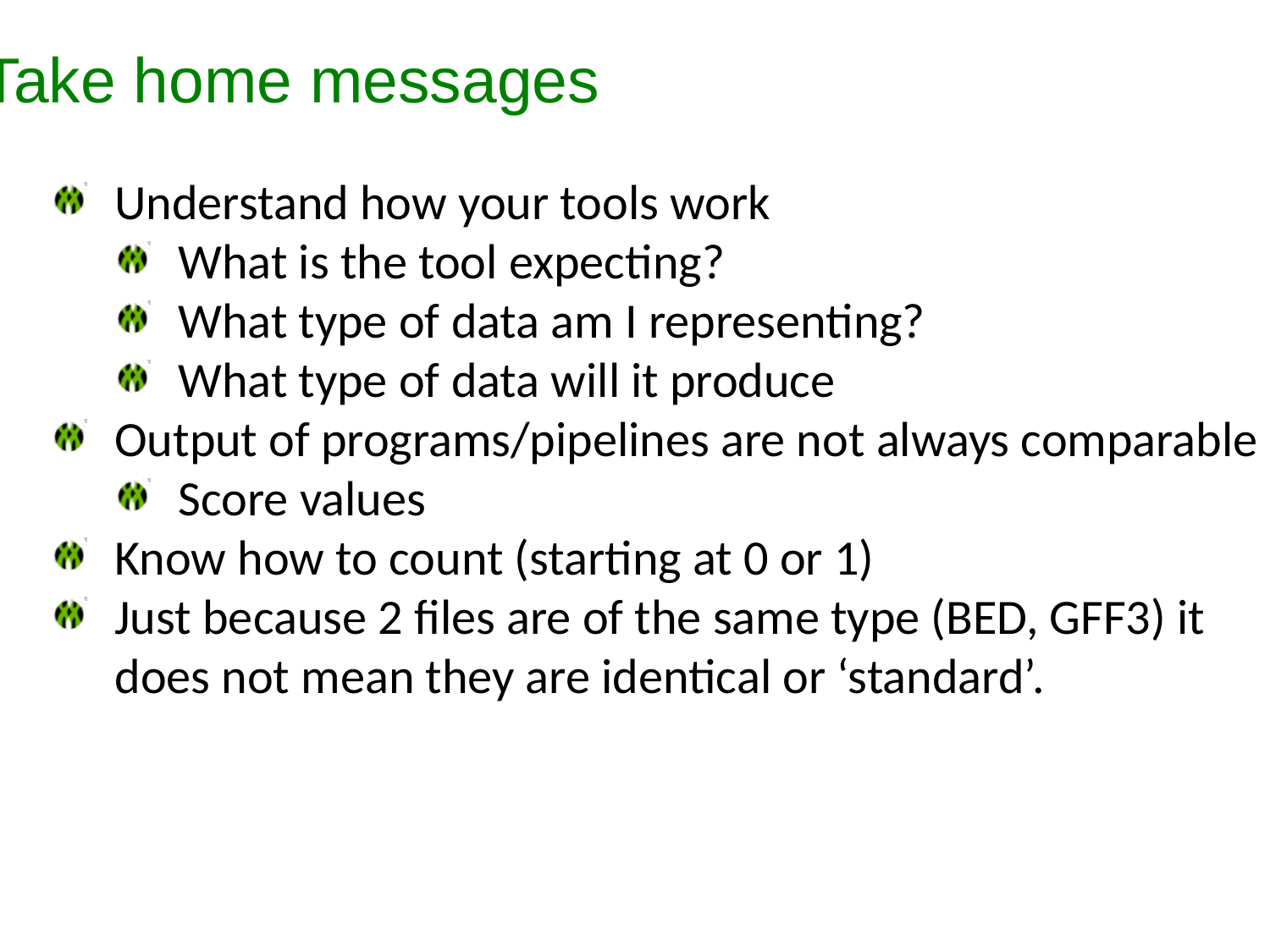

Take home messages
Understand how your tools work
What is the tool expecting?
What type of data am I representing?
What type of data will it produce
Output of programs/pipelines are not always comparable
Score values
Know how to count (starting at 0 or 1)
Just because 2 files are of the same type (BED, GFF3) it
does not mean they are identical or ‘standard’.